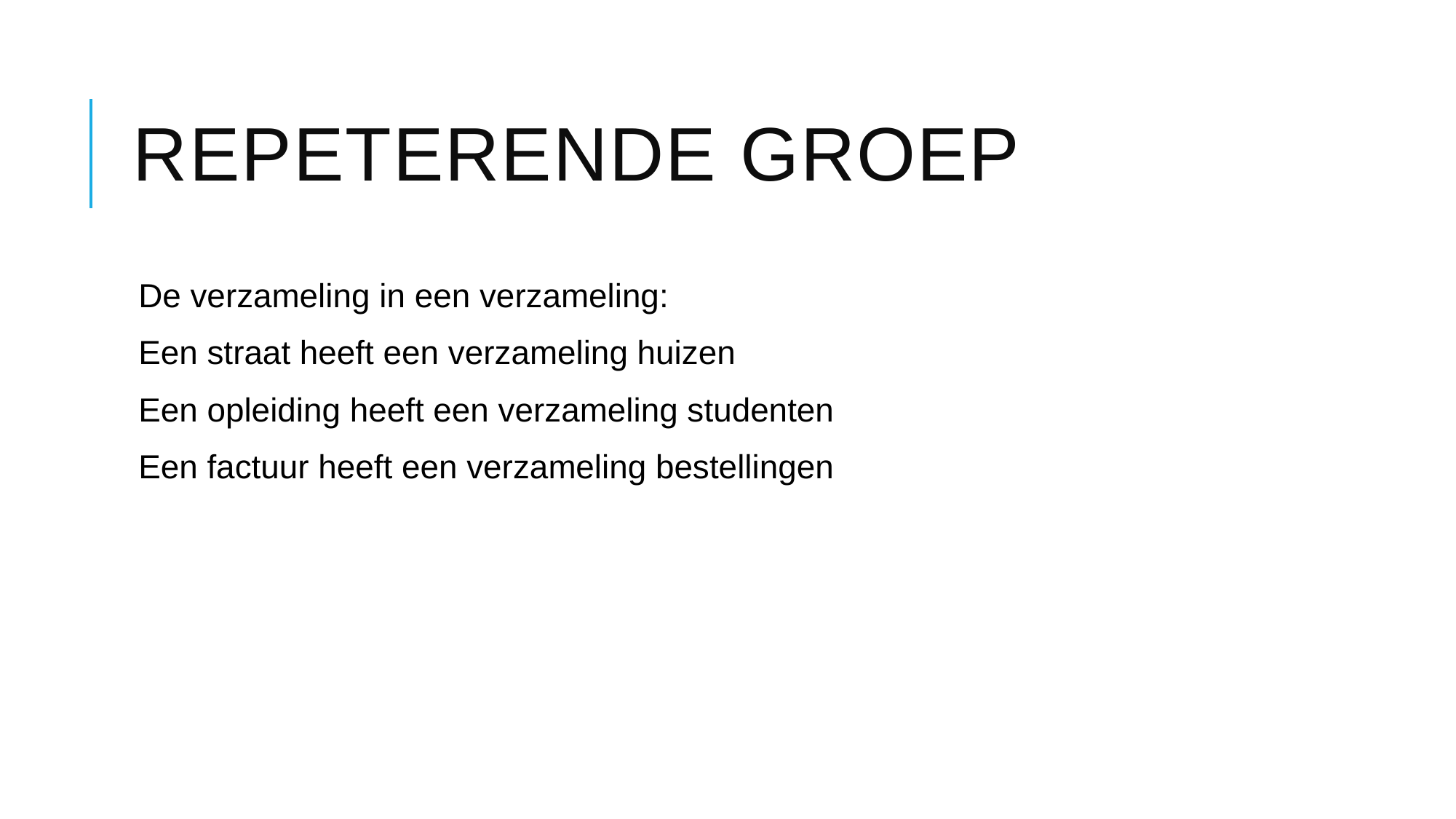

# Repeterende groep
De verzameling in een verzameling:
Een straat heeft een verzameling huizen
Een opleiding heeft een verzameling studenten
Een factuur heeft een verzameling bestellingen